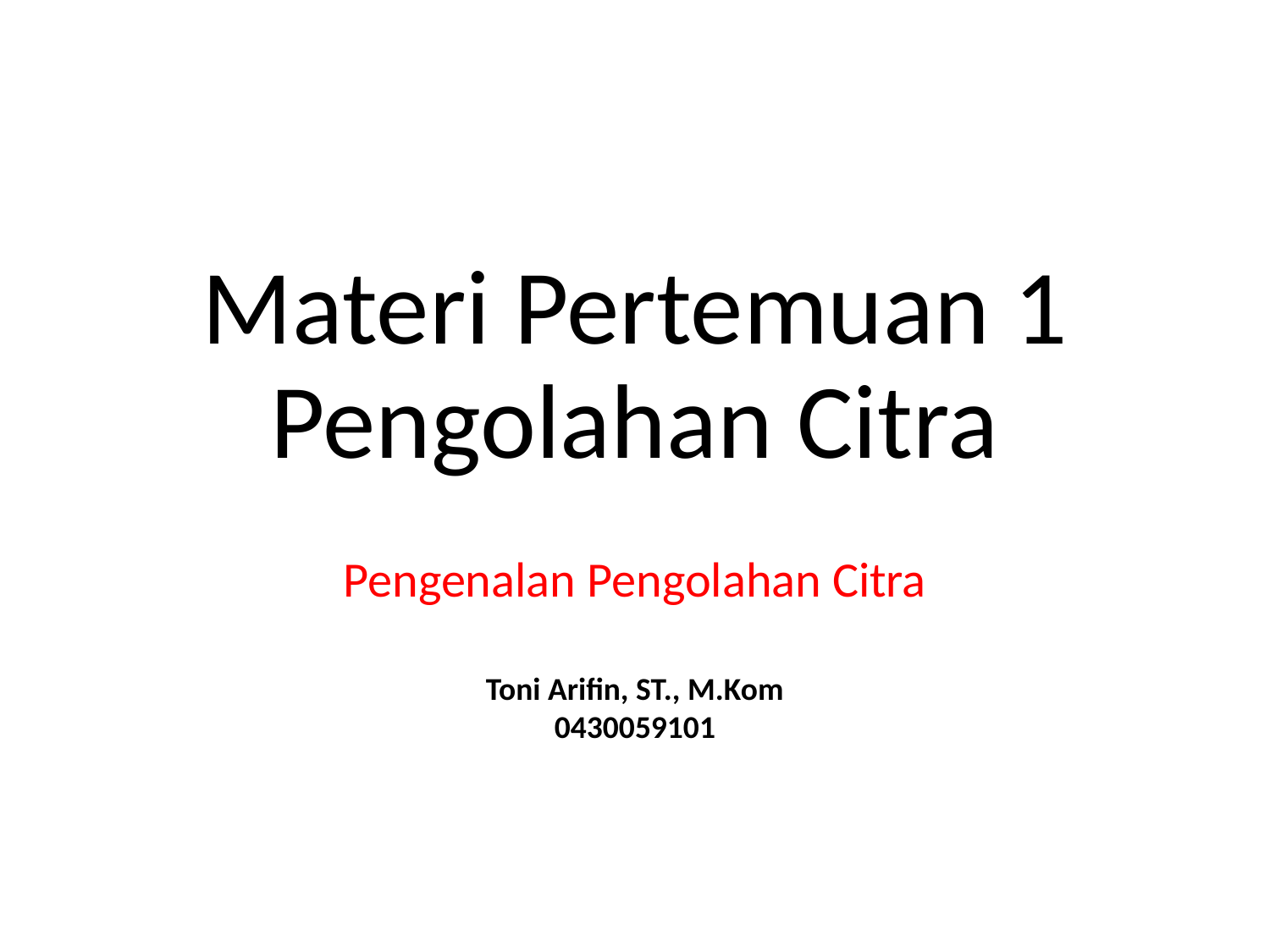

# Materi Pertemuan 1 Pengolahan Citra
Pengenalan Pengolahan Citra

Toni Arifin, ST., M.Kom
0430059101